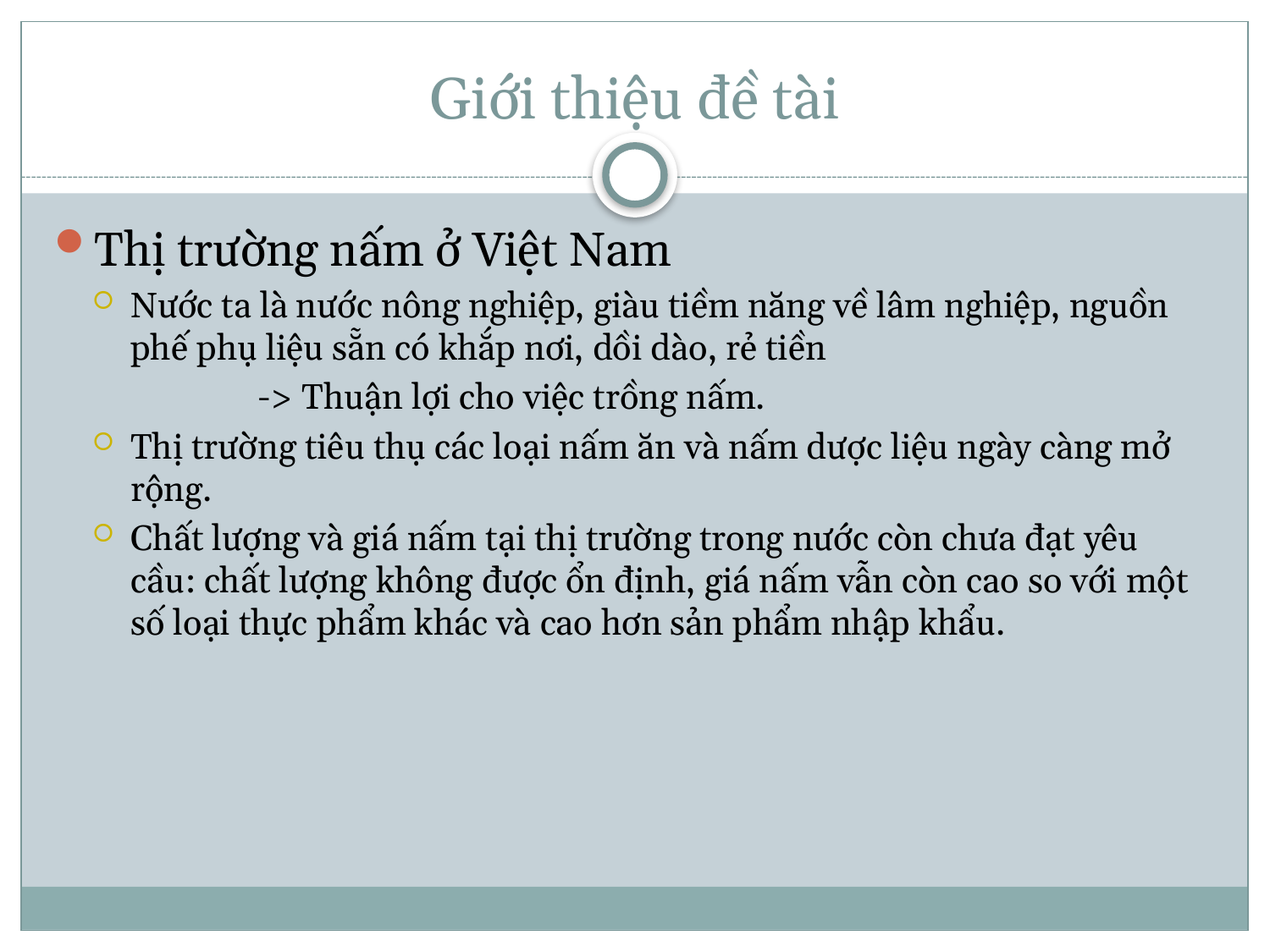

# Giới thiệu đề tài
Thị trường nấm ở Việt Nam
Nước ta là nước nông nghiệp, giàu tiềm năng về lâm nghiệp, nguồn phế phụ liệu sẵn có khắp nơi, dồi dào, rẻ tiền
		-> Thuận lợi cho việc trồng nấm.
Thị trường tiêu thụ các loại nấm ăn và nấm dược liệu ngày càng mở rộng.
Chất lượng và giá nấm tại thị trường trong nước còn chưa đạt yêu cầu: chất lượng không được ổn định, giá nấm vẫn còn cao so với một số loại thực phẩm khác và cao hơn sản phẩm nhập khẩu.